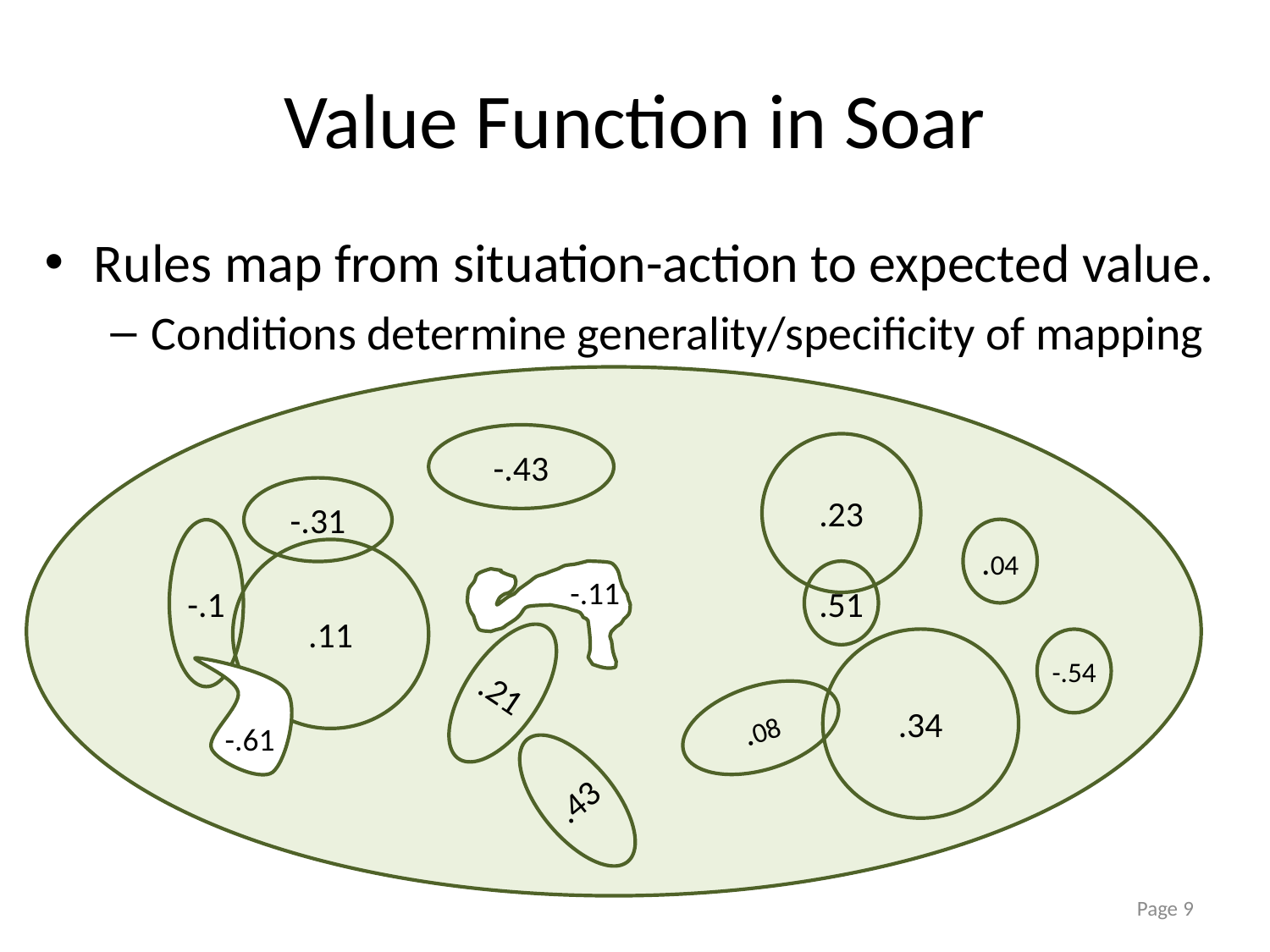

# Value Function in Soar
Rules map from situation-action to expected value.
Conditions determine generality/specificity of mapping

-.43
.23
-.31
.04
-.1
.11

.51
-.11
.21
.34
-.54

.08
-.61
.43
Page 9